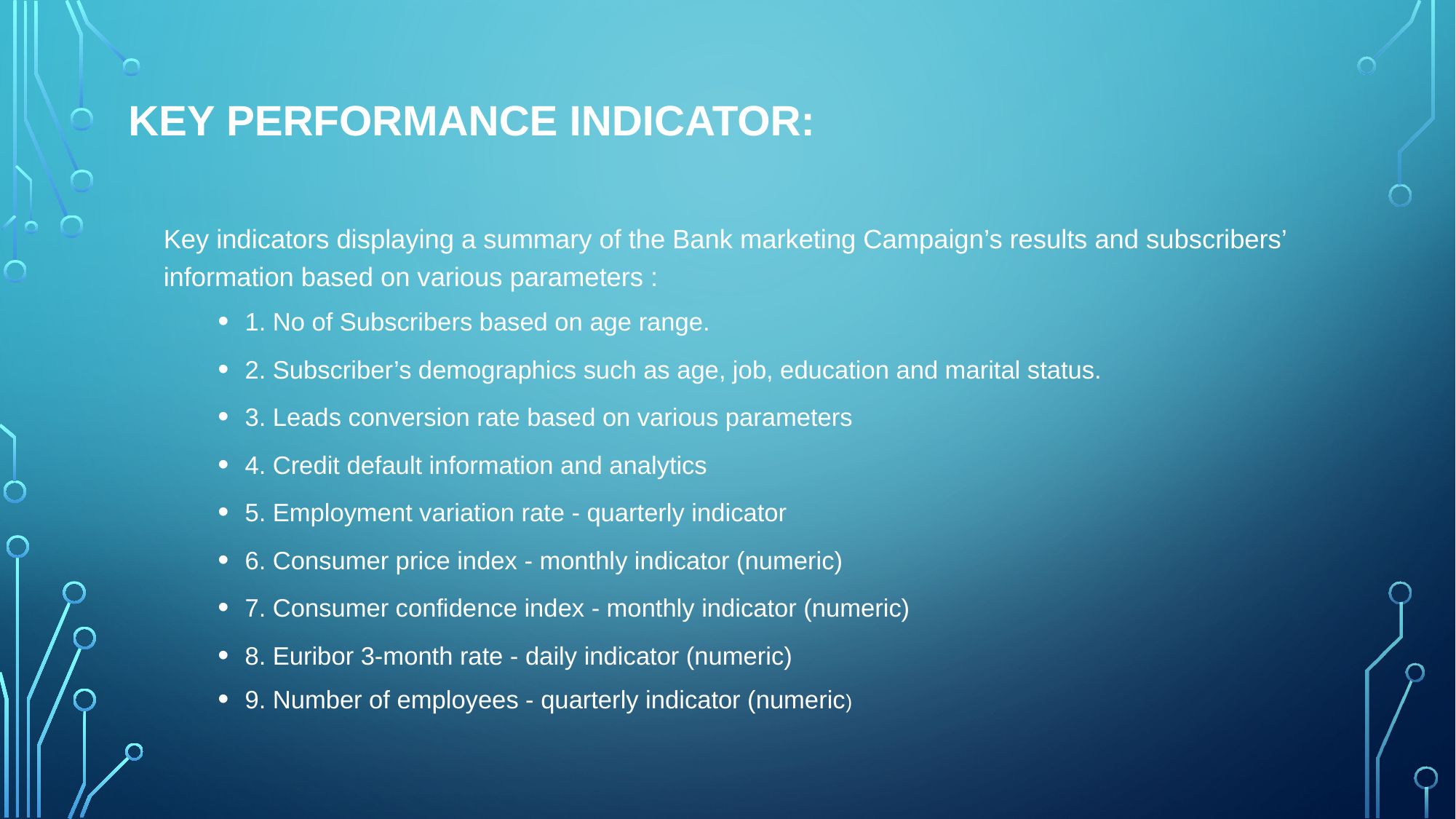

# KEY PERFORMANCE INDICATOR:
Key indicators displaying a summary of the Bank marketing Campaign’s results and subscribers’ information based on various parameters :
1. No of Subscribers based on age range.
2. Subscriber’s demographics such as age, job, education and marital status.
3. Leads conversion rate based on various parameters
4. Credit default information and analytics
5. Employment variation rate - quarterly indicator
6. Consumer price index - monthly indicator (numeric)
7. Consumer confidence index - monthly indicator (numeric)
8. Euribor 3-month rate - daily indicator (numeric)
9. Number of employees - quarterly indicator (numeric)